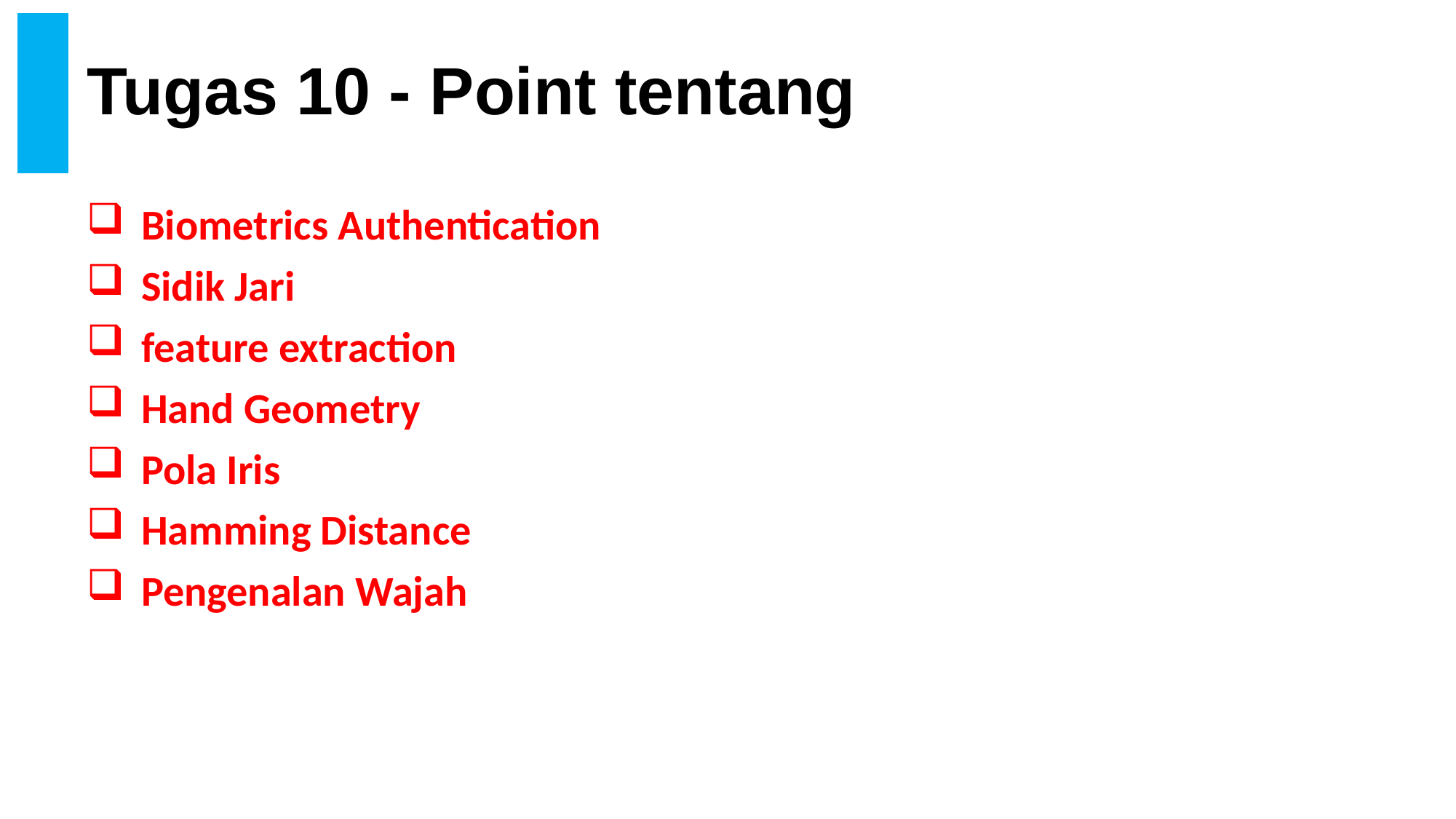

# Tugas 10 - Point tentang
Biometrics Authentication
Sidik Jari
feature extraction
Hand Geometry
Pola Iris
Hamming Distance
Pengenalan Wajah